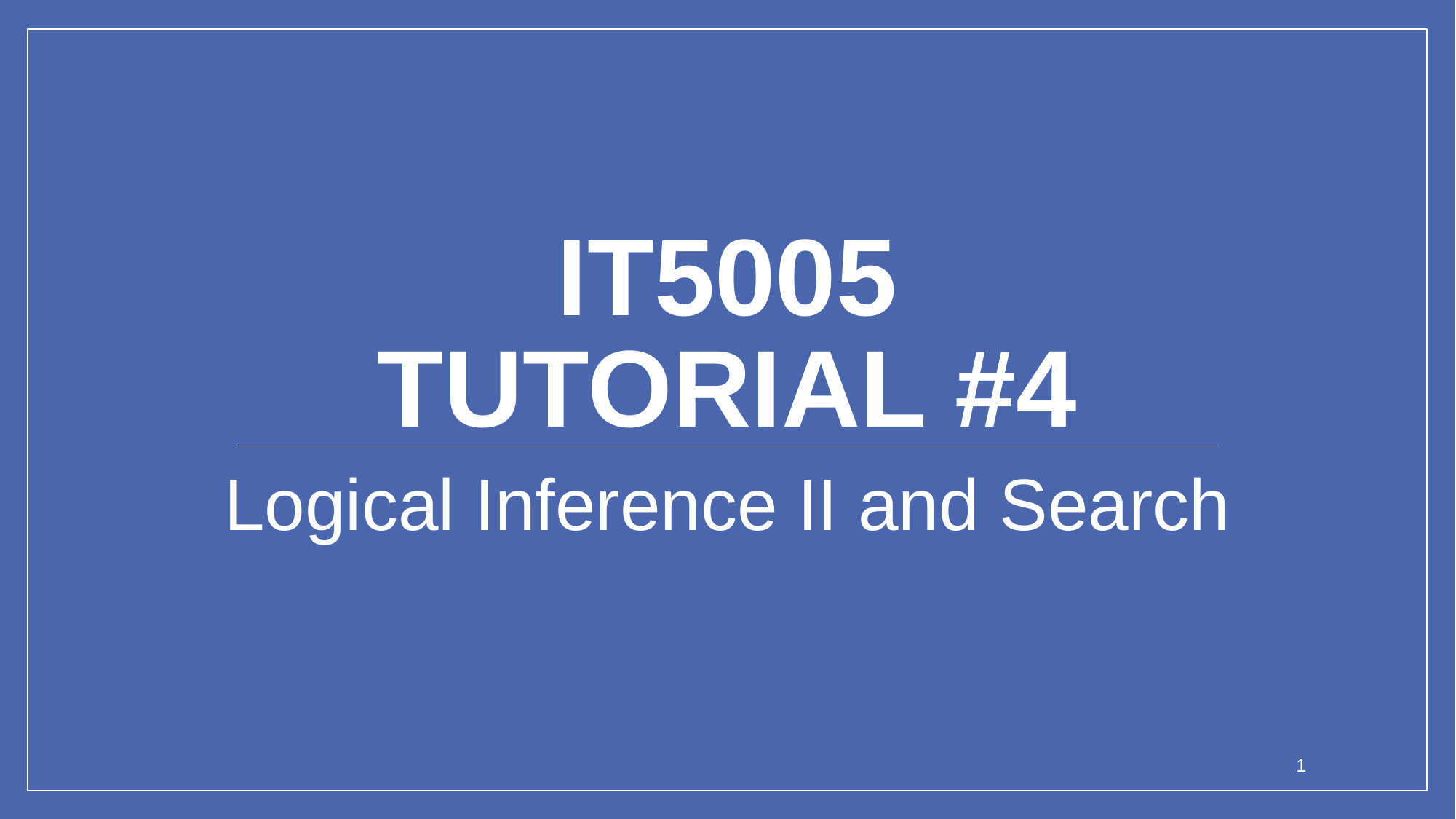

# IT5005 Tutorial #4
Logical Inference II and Search
1